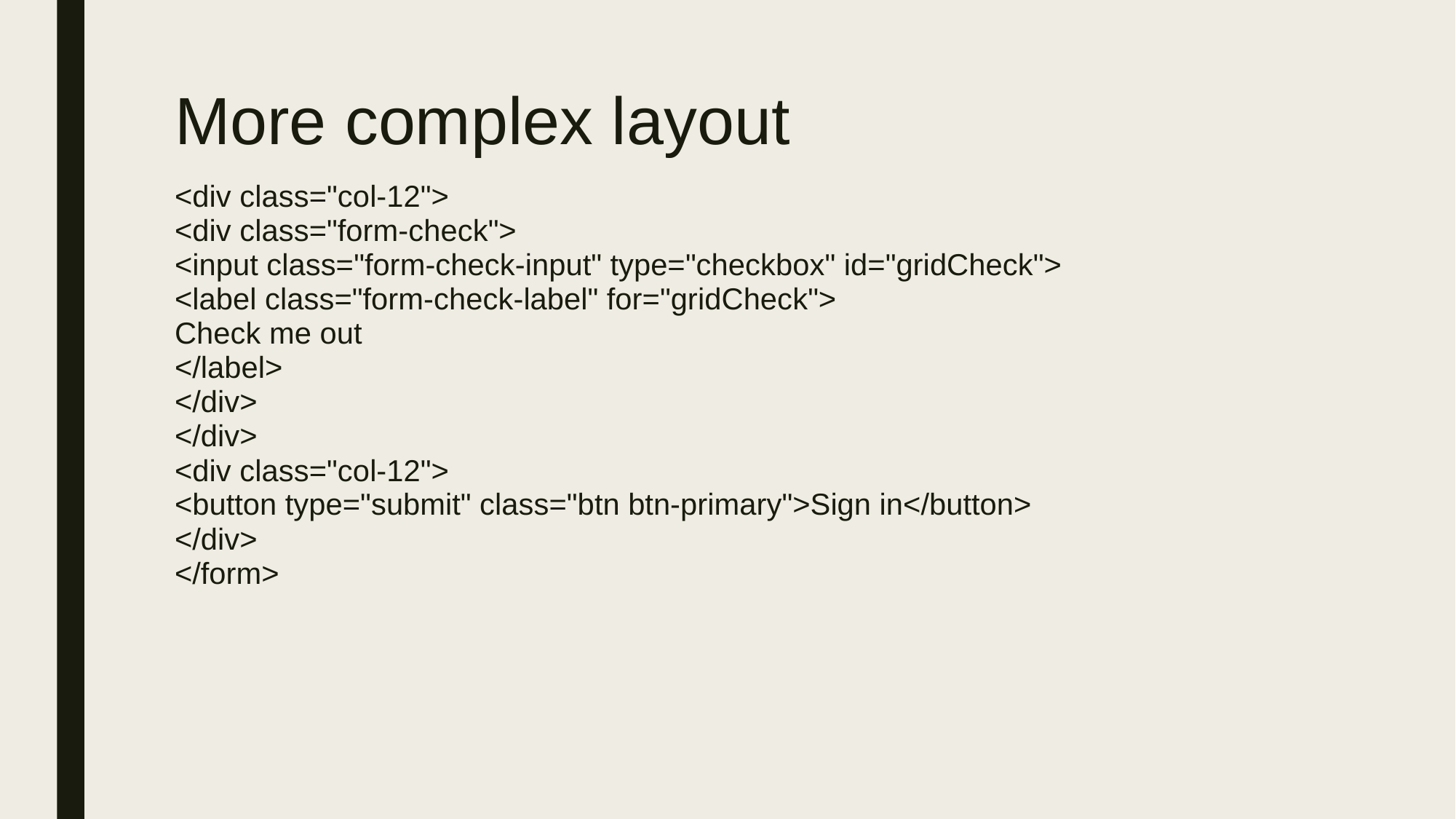

# More complex layout
<div class="col-12">
<div class="form-check">
<input class="form-check-input" type="checkbox" id="gridCheck">
<label class="form-check-label" for="gridCheck">
Check me out
</label>
</div>
</div>
<div class="col-12">
<button type="submit" class="btn btn-primary">Sign in</button>
</div>
</form>